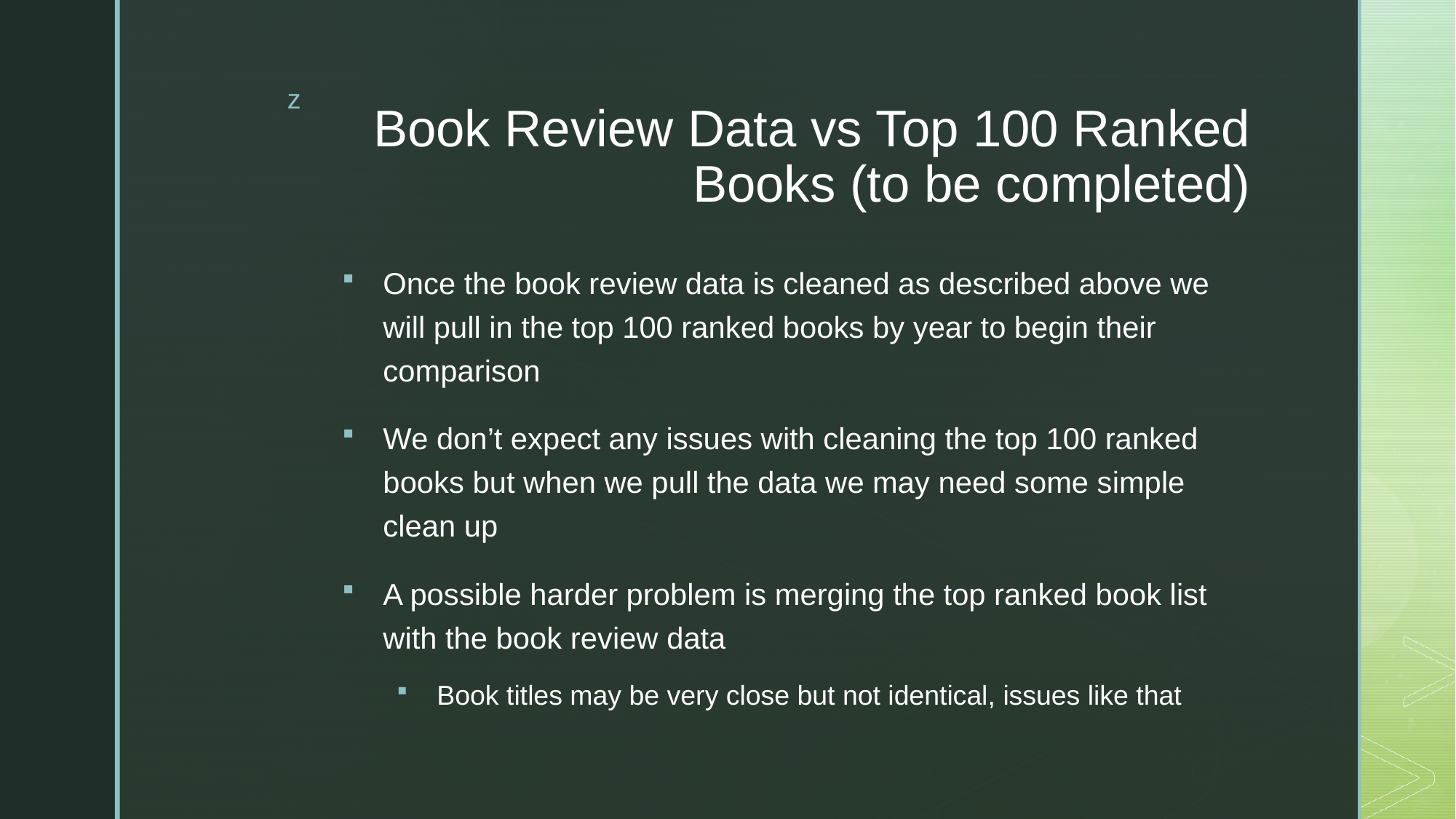

# Book Review Data vs Top 100 Ranked Books (to be completed)
Once the book review data is cleaned as described above we will pull in the top 100 ranked books by year to begin their comparison
We don’t expect any issues with cleaning the top 100 ranked books but when we pull the data we may need some simple clean up
A possible harder problem is merging the top ranked book list with the book review data
Book titles may be very close but not identical, issues like that